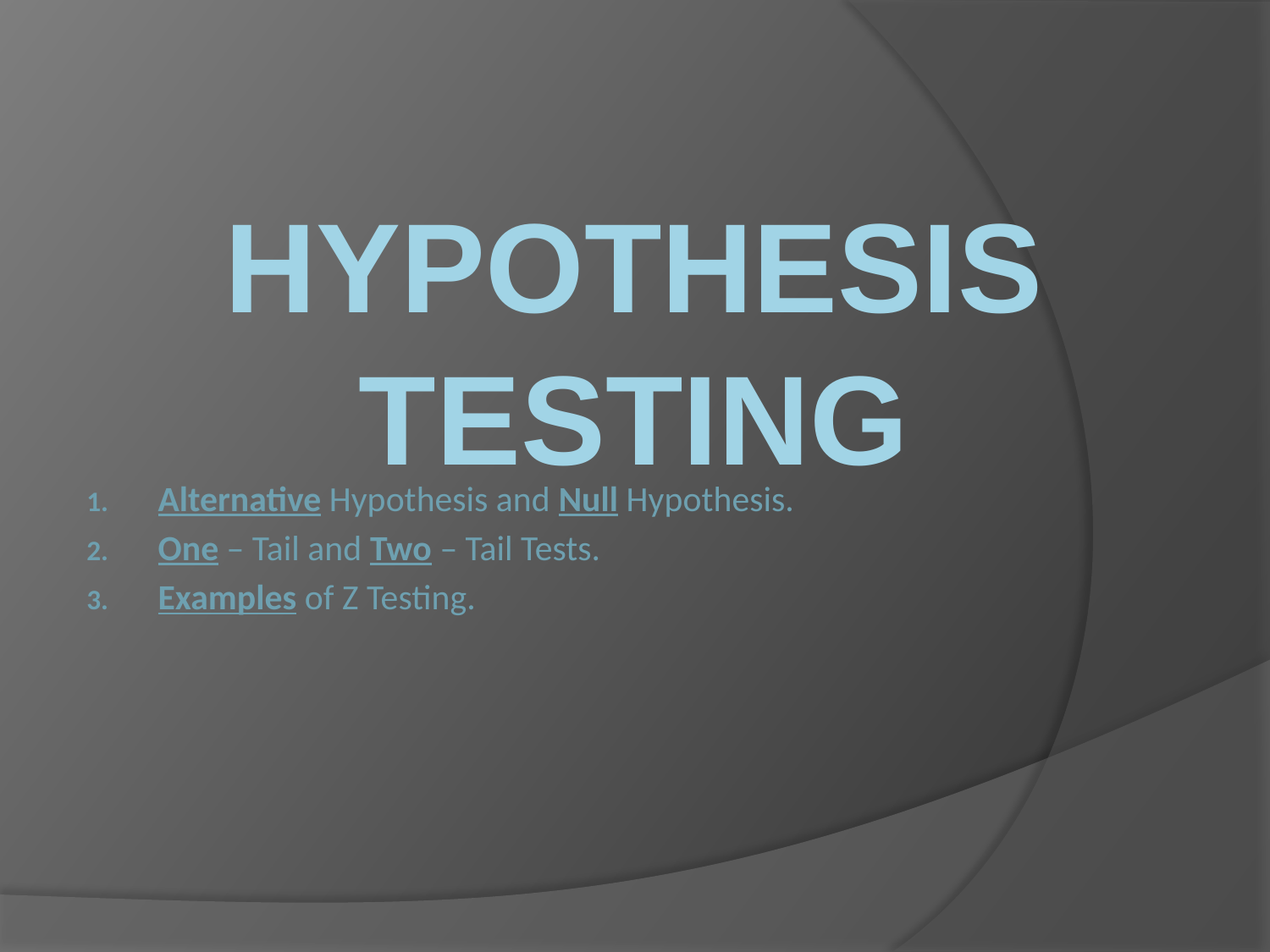

# Hypothesis Testing
Alternative Hypothesis and Null Hypothesis.
One – Tail and Two – Tail Tests.
Examples of Z Testing.